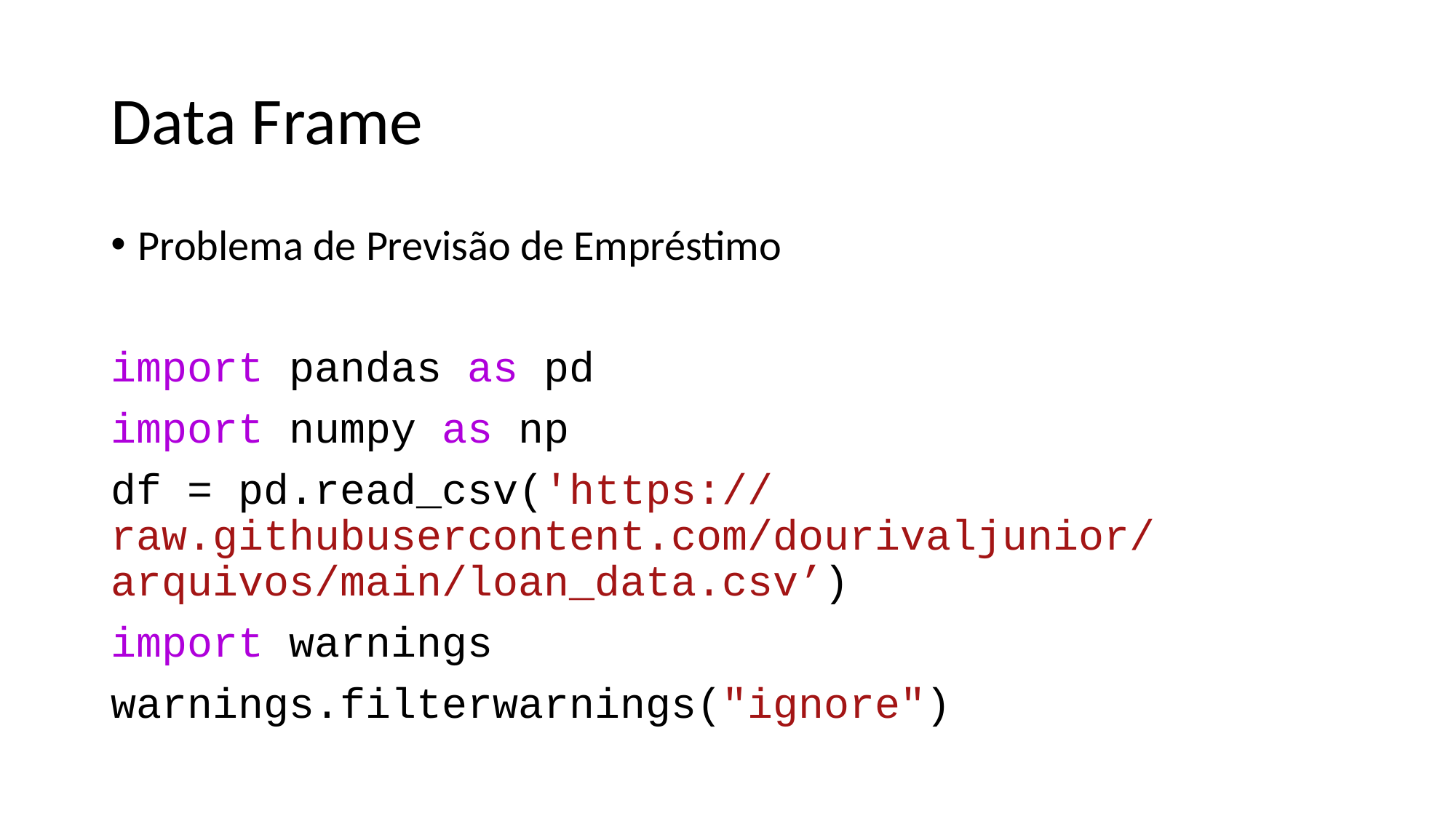

# Data Frame
Problema de Previsão de Empréstimo

import pandas as pd
import numpy as np
df = pd.read_csv('https://raw.githubusercontent.com/dourivaljunior/arquivos/main/loan_data.csv’)
import warnings
warnings.filterwarnings("ignore")